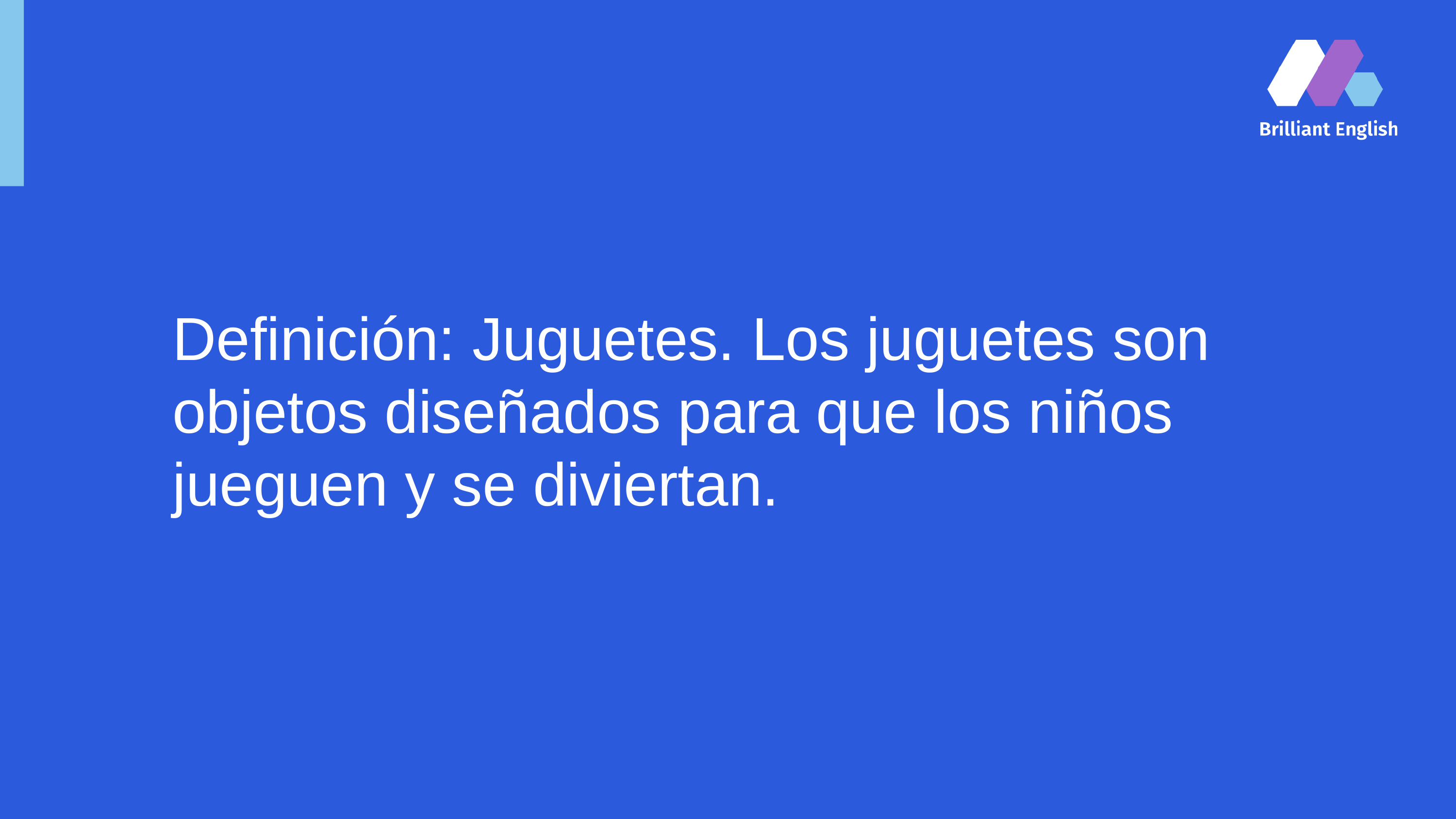

Definición: Juguetes. Los juguetes son objetos diseñados para que los niños jueguen y se diviertan.